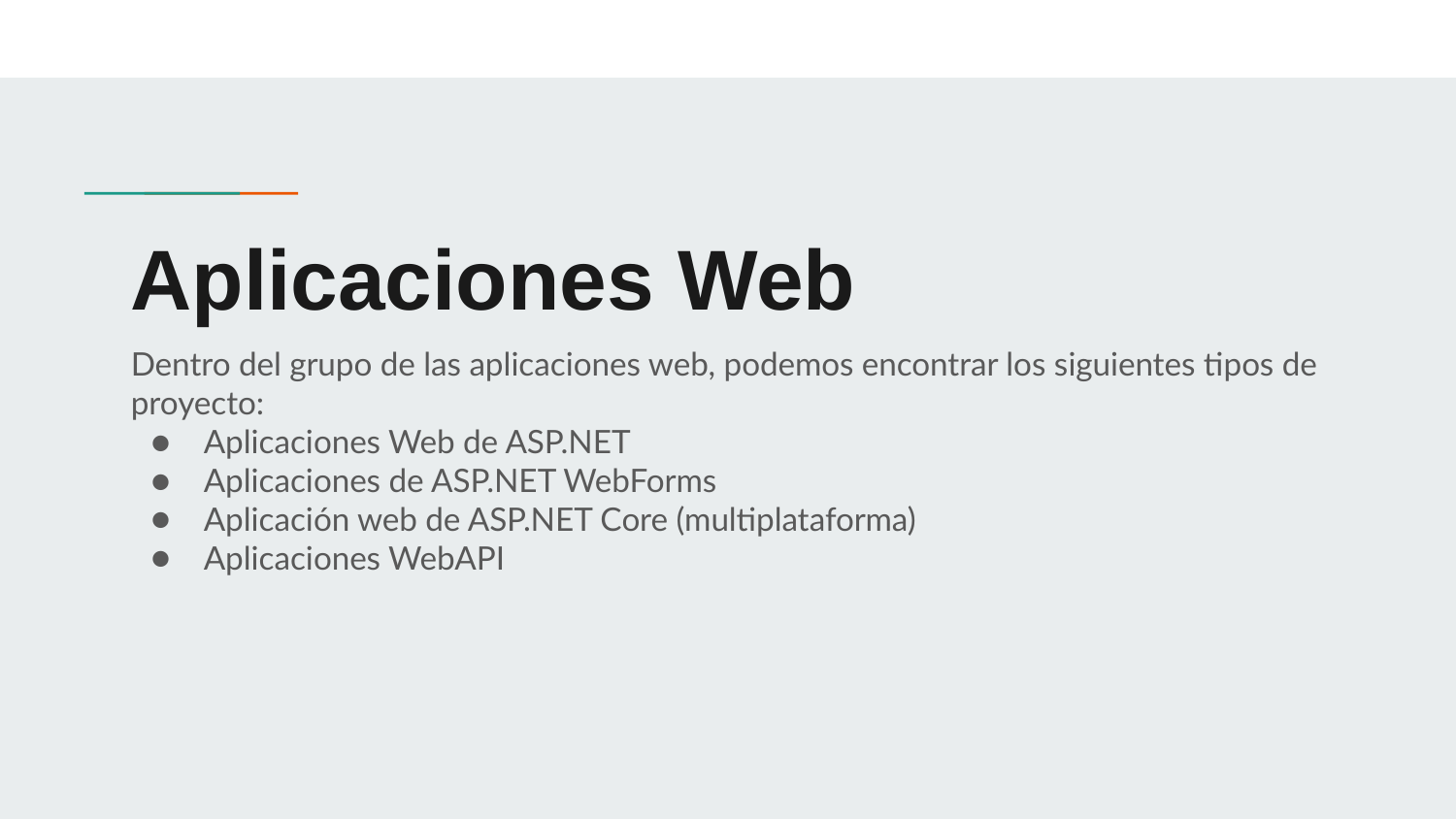

# Aplicaciones Web
Dentro del grupo de las aplicaciones web, podemos encontrar los siguientes tipos de proyecto:
Aplicaciones Web de ASP.NET
Aplicaciones de ASP.NET WebForms
Aplicación web de ASP.NET Core (multiplataforma)
Aplicaciones WebAPI